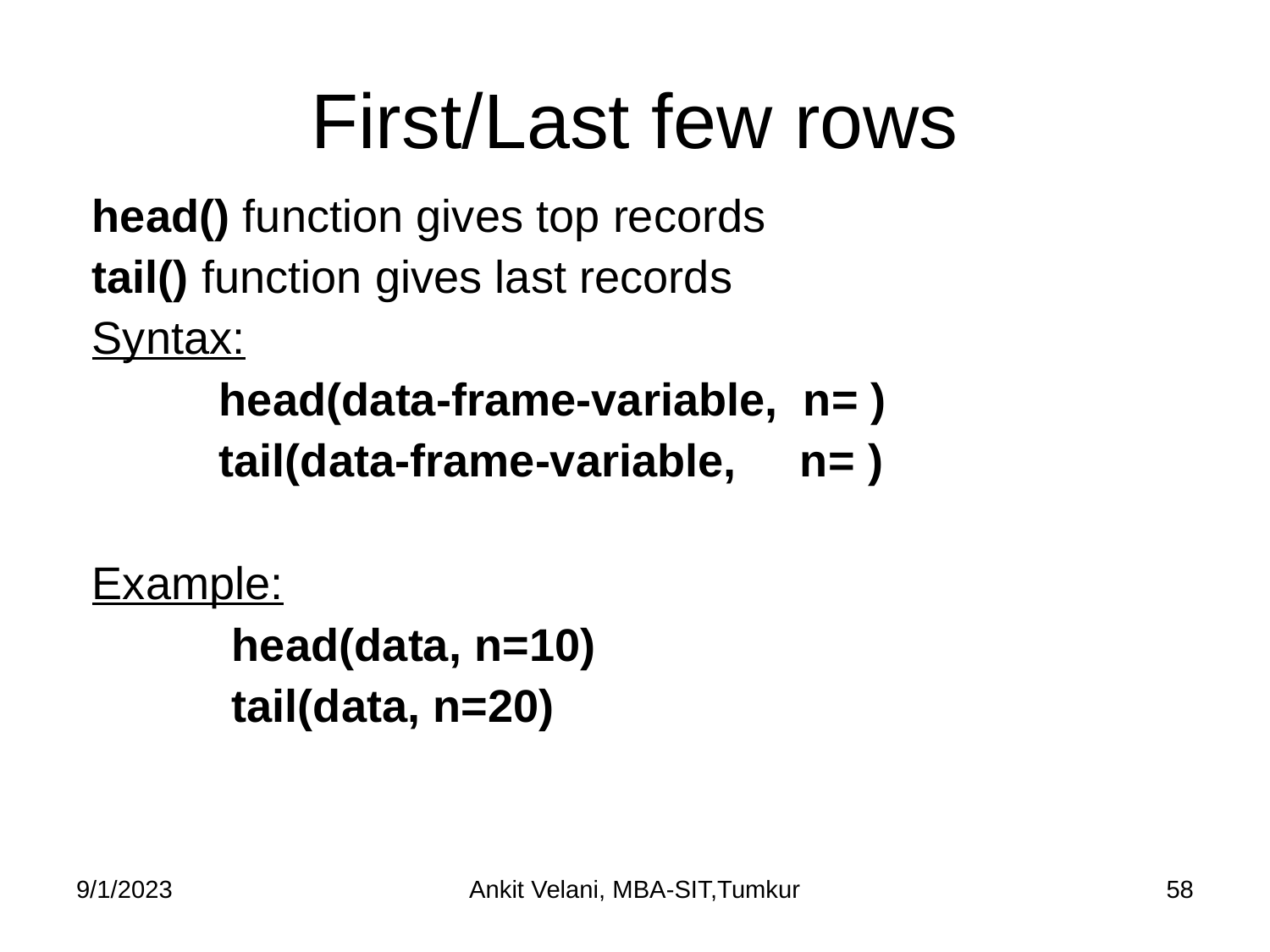

# First/Last few rows
head() function gives top records
tail() function gives last records
Syntax:
	head(data-frame-variable,  n= )
	tail(data-frame-variable,     n= )

Example:
	 head(data, n=10)
	 tail(data, n=20)
9/1/2023
Ankit Velani, MBA-SIT,Tumkur
58